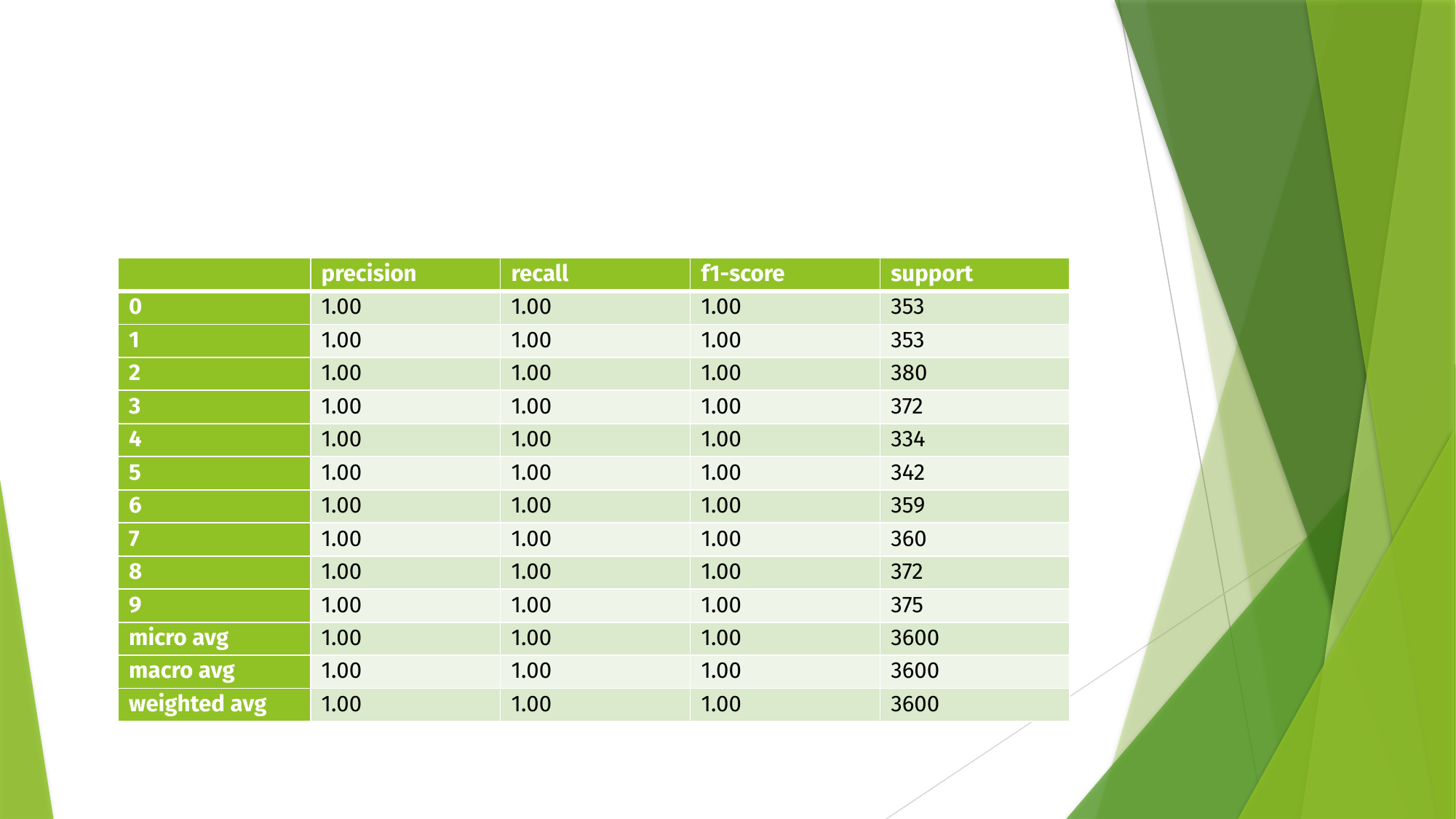

#
|  | precision | recall | f1-score | support |
| --- | --- | --- | --- | --- |
| 0 | 1.00 | 1.00 | 1.00 | 353 |
| 1 | 1.00 | 1.00 | 1.00 | 353 |
| 2 | 1.00 | 1.00 | 1.00 | 380 |
| 3 | 1.00 | 1.00 | 1.00 | 372 |
| 4 | 1.00 | 1.00 | 1.00 | 334 |
| 5 | 1.00 | 1.00 | 1.00 | 342 |
| 6 | 1.00 | 1.00 | 1.00 | 359 |
| 7 | 1.00 | 1.00 | 1.00 | 360 |
| 8 | 1.00 | 1.00 | 1.00 | 372 |
| 9 | 1.00 | 1.00 | 1.00 | 375 |
| micro avg | 1.00 | 1.00 | 1.00 | 3600 |
| macro avg | 1.00 | 1.00 | 1.00 | 3600 |
| weighted avg | 1.00 | 1.00 | 1.00 | 3600 |